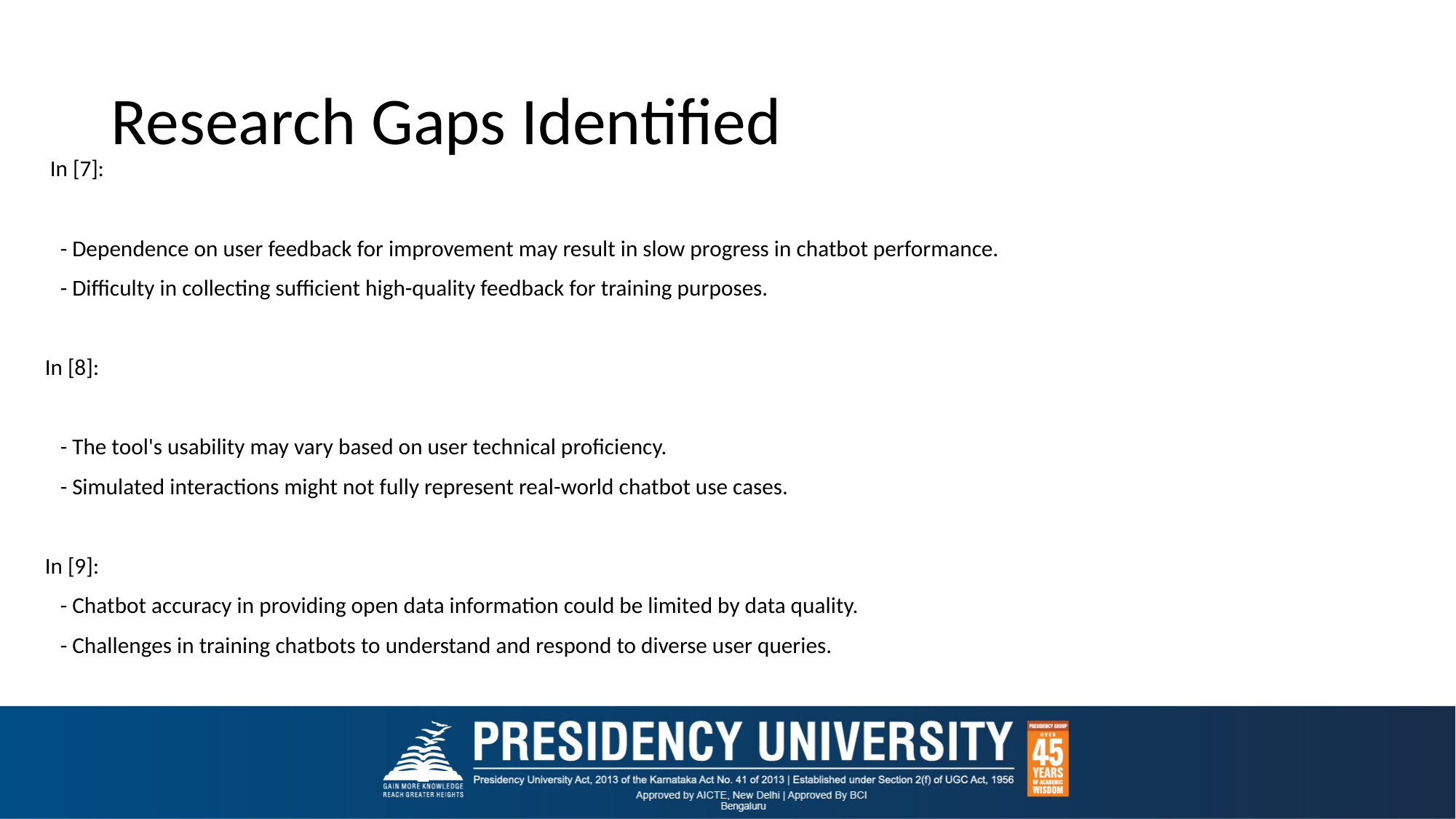

# Research Gaps Identified
 In [7]:

   - Dependence on user feedback for improvement may result in slow progress in chatbot performance.
   - Difficulty in collecting sufficient high-quality feedback for training purposes.

In [8]:

   - The tool's usability may vary based on user technical proficiency.
   - Simulated interactions might not fully represent real-world chatbot use cases.

In [9]:
   - Chatbot accuracy in providing open data information could be limited by data quality.
   - Challenges in training chatbots to understand and respond to diverse user queries.